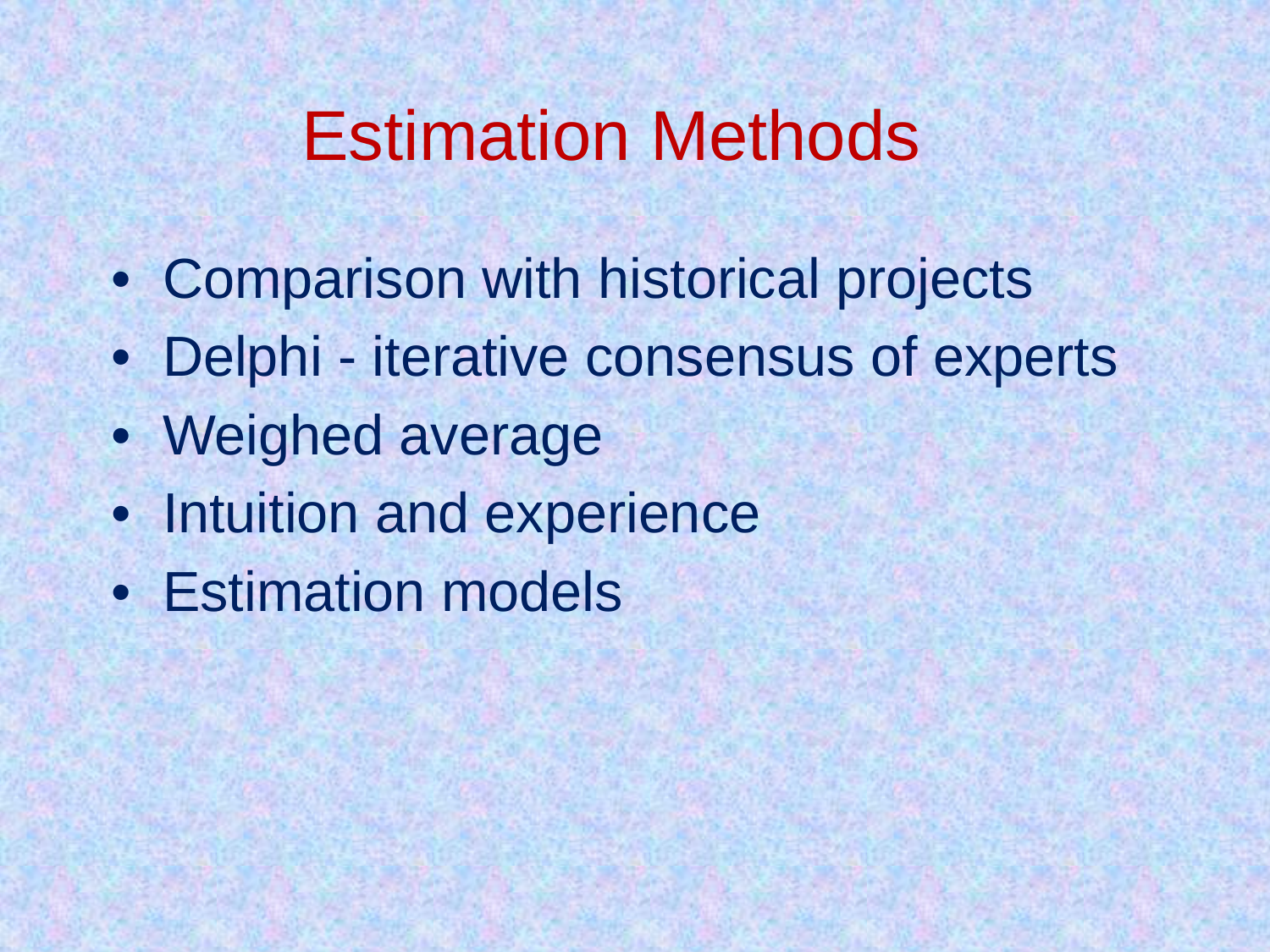

Estimation Methods

•  Comparison with historical projects
•  Delphi - iterative consensus of experts
•  Weighed average
•  Intuition and experience
•  Estimation models